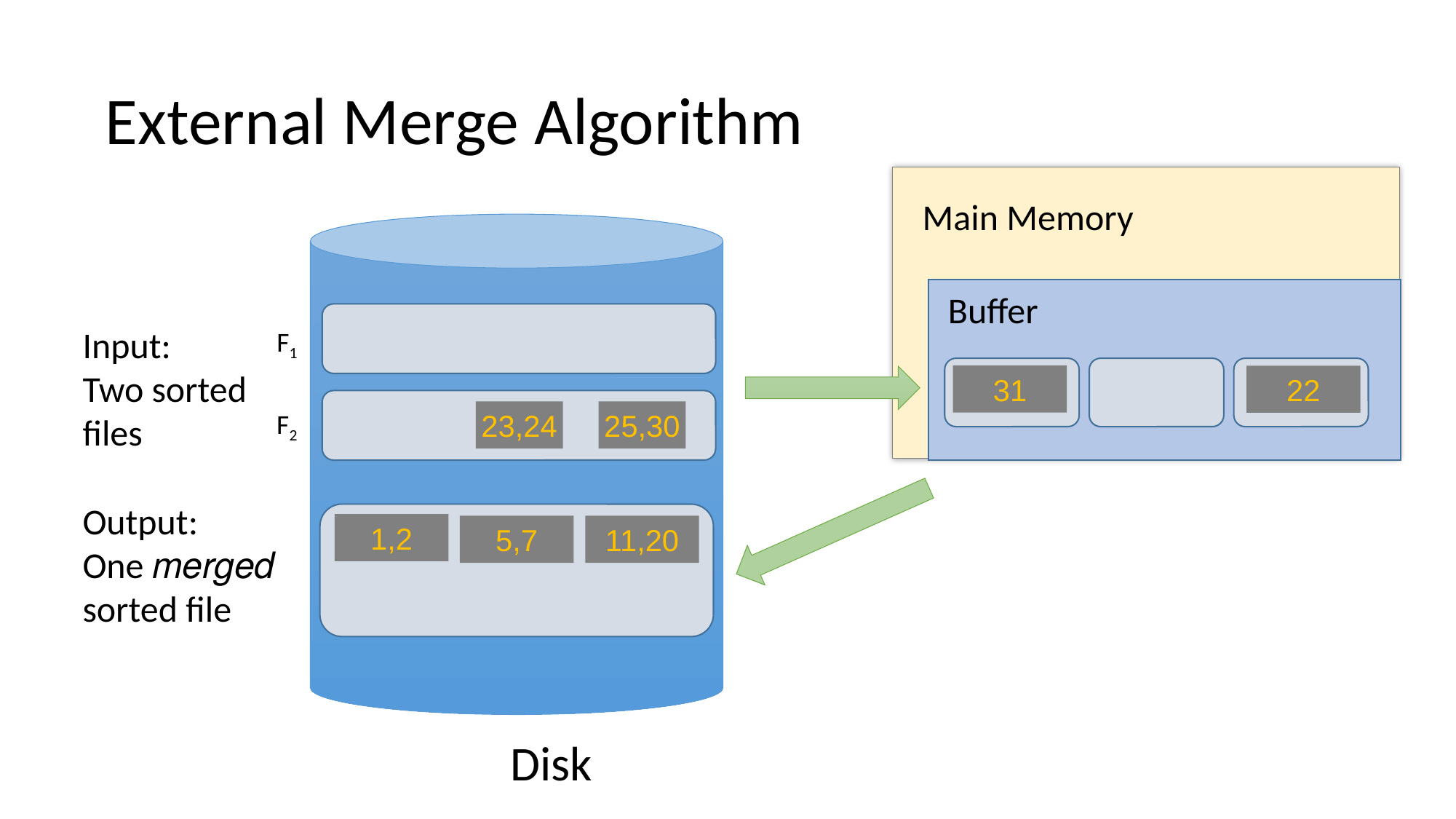

# External Merge Algorithm

Main Memory

Buffer

Input:
Two sorted files
F1
31
22

F2
23,24
25,30
Output:
One merged sorted file

1,2
5,7
11,20
Disk